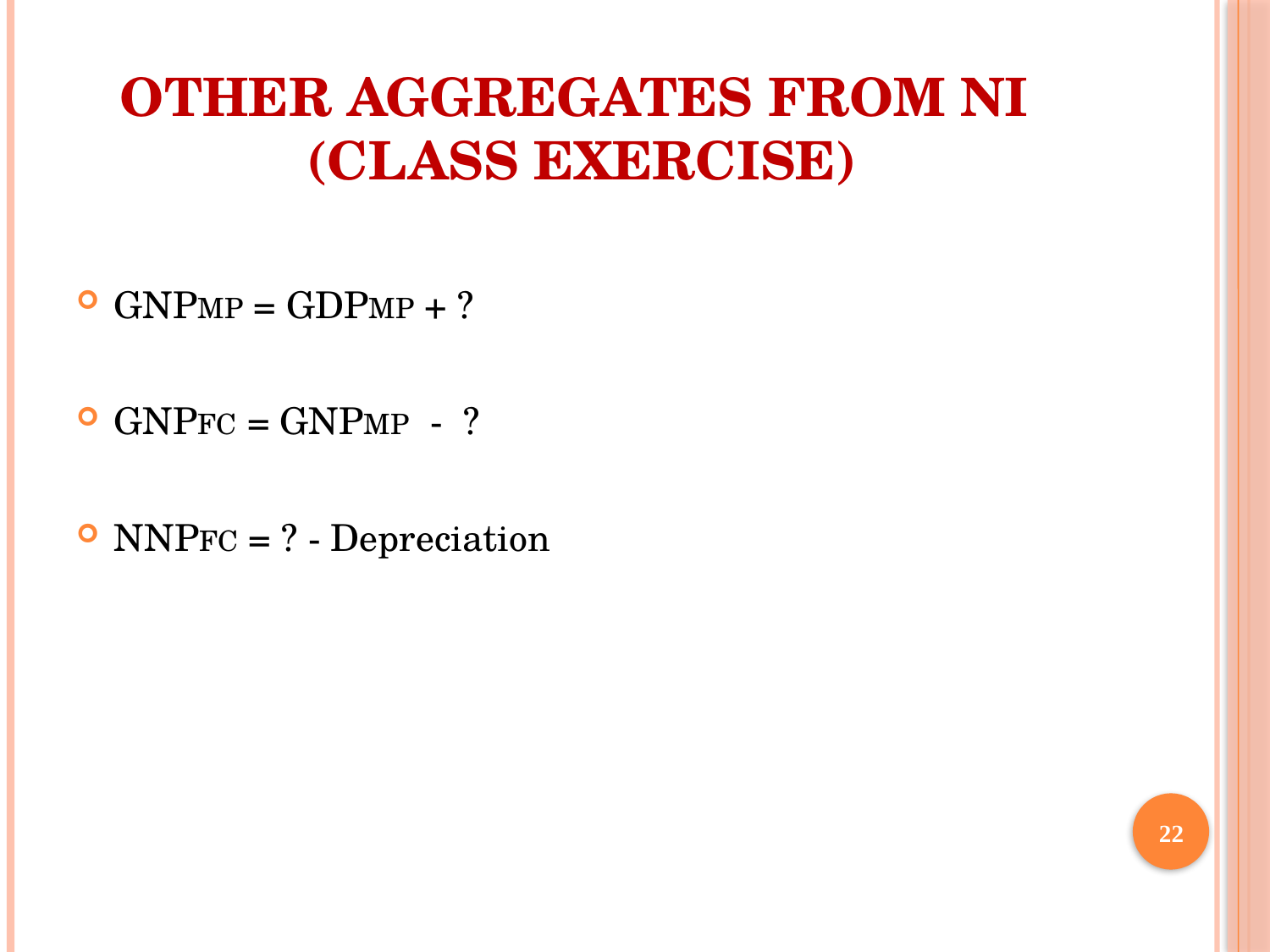

# Other aggregates from NI (Class Exercise)
GNPMP = GDPMP + ?

GNPFC = GNPMP  -  ?

NNPFC = ? - Depreciation

22